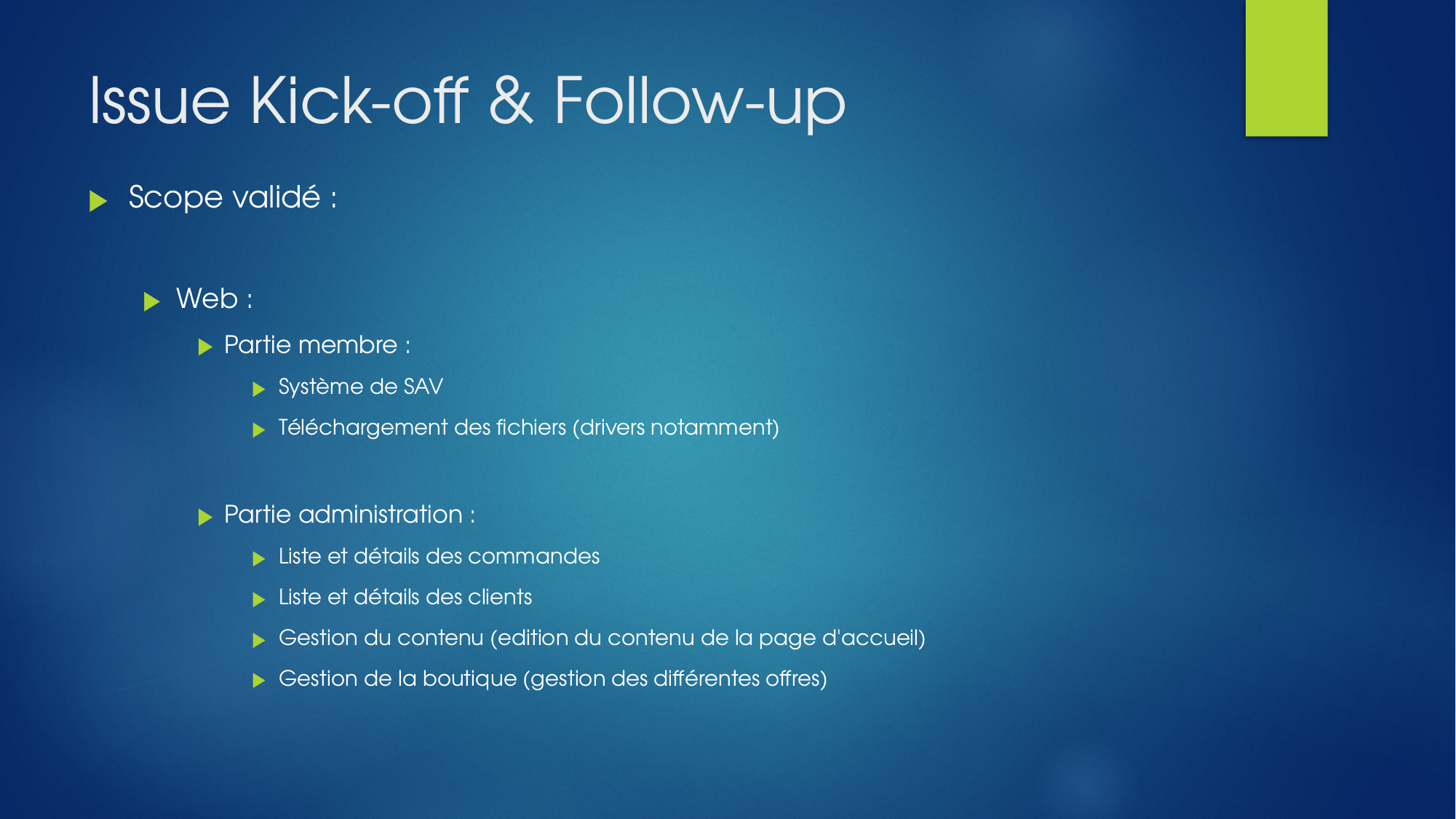

# Issue Kick-off & Follow-up
Scope validé :

Web :
Partie membre :
Système de SAV
Téléchargement des fichiers (drivers notamment)

Partie administration :
Liste et détails des commandes
Liste et détails des clients
Gestion du contenu (edition du contenu de la page d'accueil)
Gestion de la boutique (gestion des différentes offres)